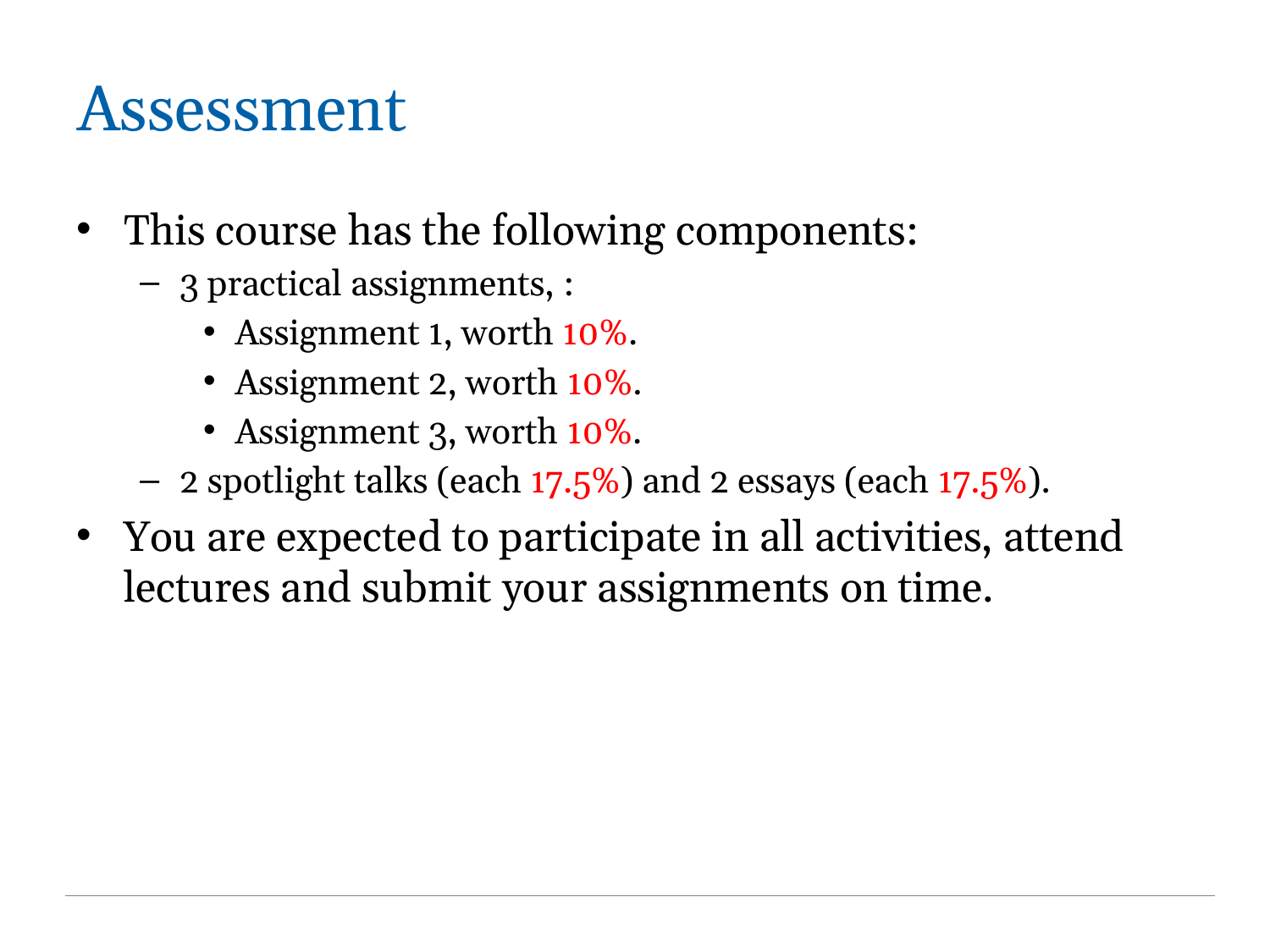

# Assessment
This course has the following components:
3 practical assignments, :
Assignment 1, worth 10%.
Assignment 2, worth 10%.
Assignment 3, worth 10%.
2 spotlight talks (each 17.5%) and 2 essays (each 17.5%).
You are expected to participate in all activities, attend lectures and submit your assignments on time.